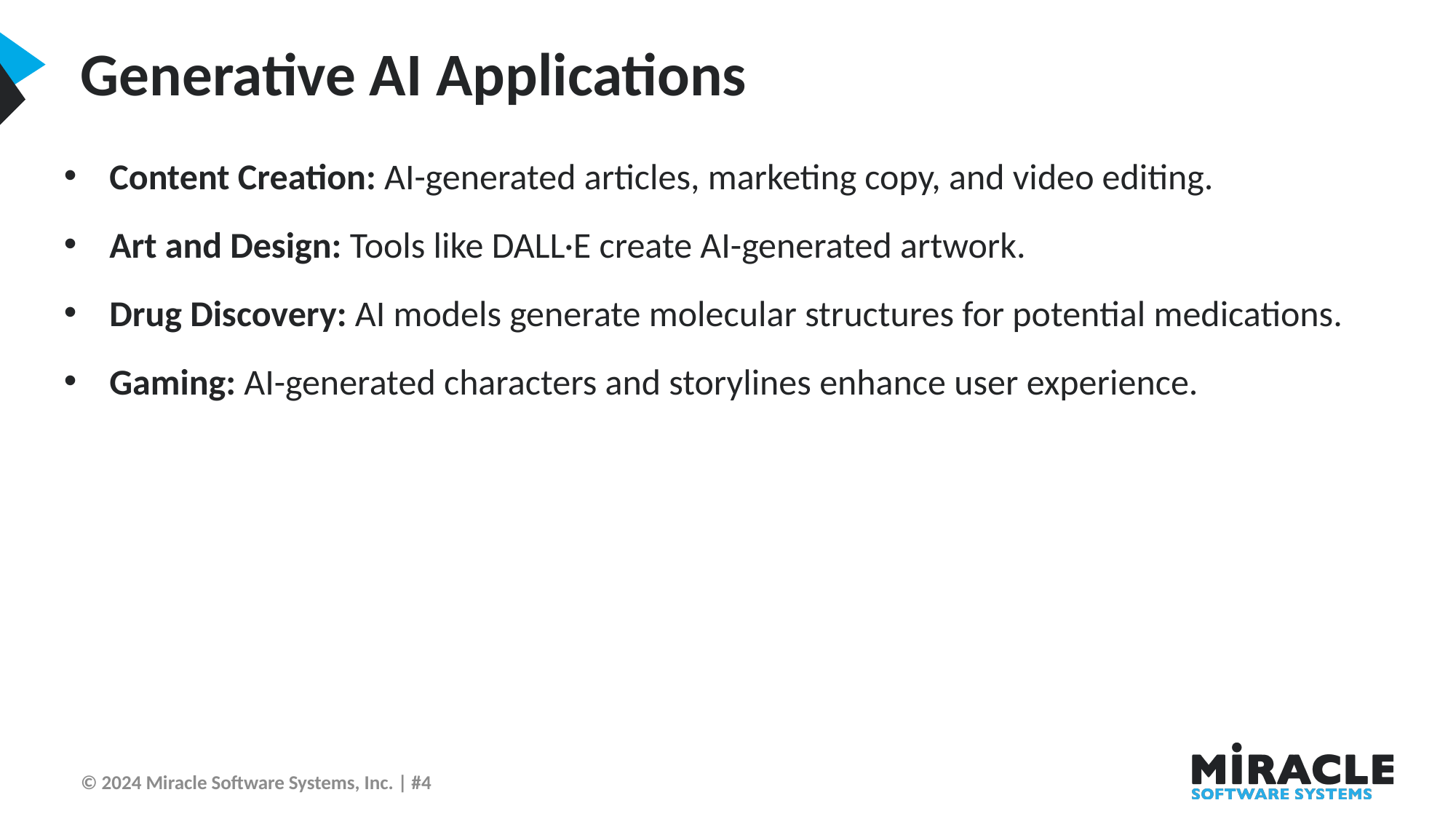

Generative AI Applications
Content Creation: AI-generated articles, marketing copy, and video editing.
Art and Design: Tools like DALL·E create AI-generated artwork.
Drug Discovery: AI models generate molecular structures for potential medications.
Gaming: AI-generated characters and storylines enhance user experience.